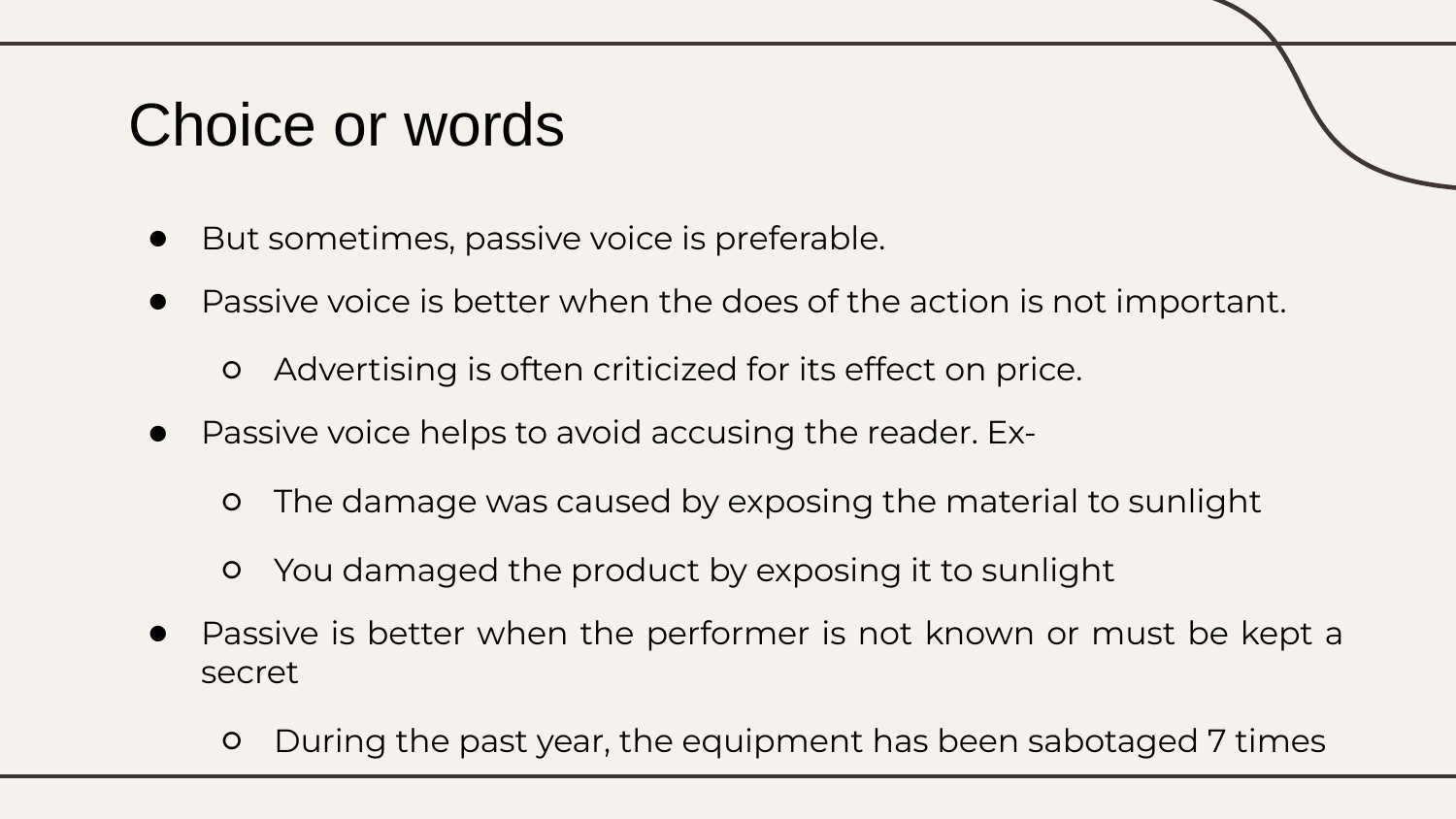

# Choice or words
But sometimes, passive voice is preferable.
Passive voice is better when the does of the action is not important.
Advertising is often criticized for its effect on price.
Passive voice helps to avoid accusing the reader. Ex-
The damage was caused by exposing the material to sunlight
You damaged the product by exposing it to sunlight
Passive is better when the performer is not known or must be kept a secret
During the past year, the equipment has been sabotaged 7 times